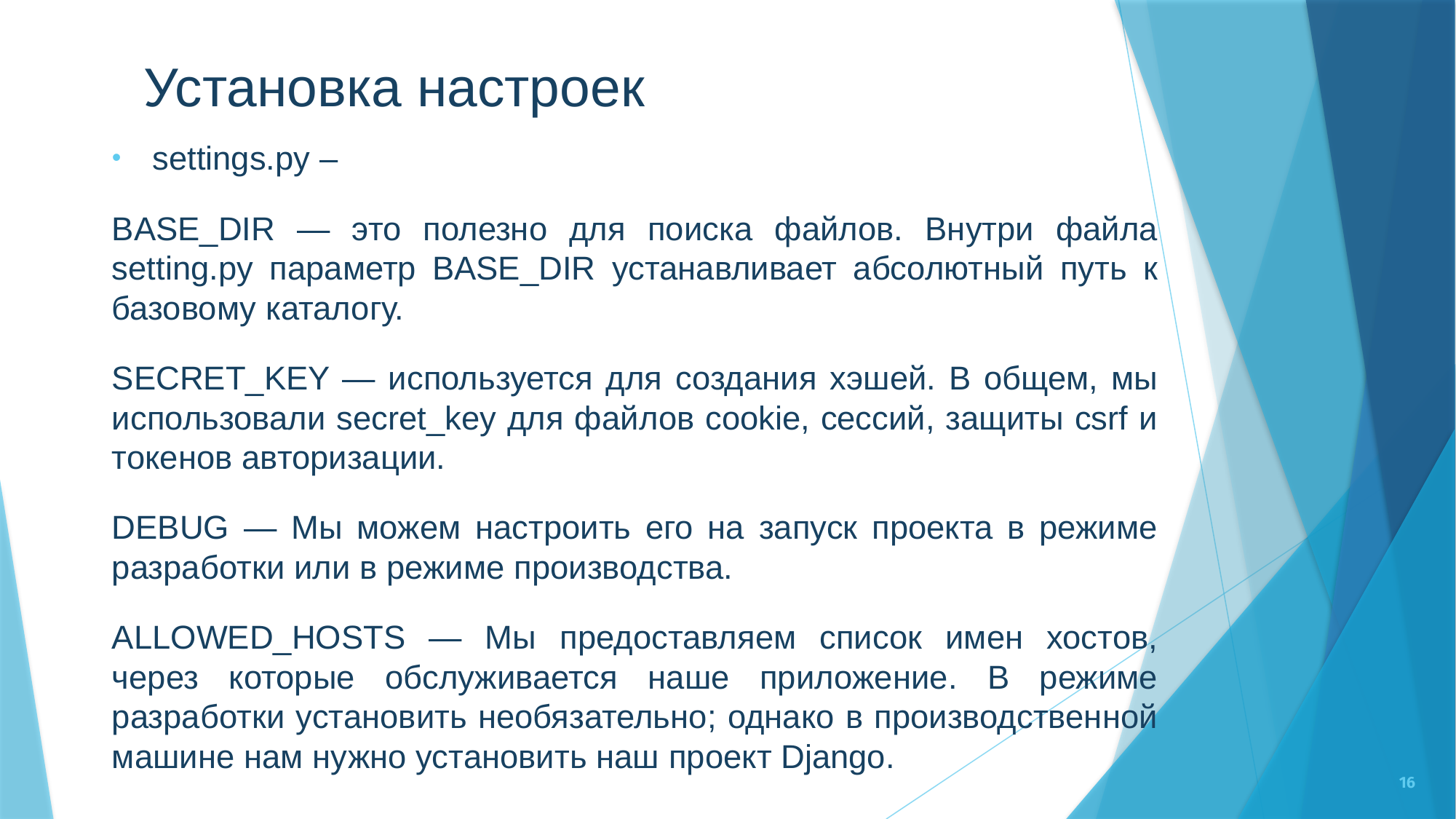

# Установка настроек
settings.py –
BASE_DIR — это полезно для поиска файлов. Внутри файла setting.py параметр BASE_DIR устанавливает абсолютный путь к базовому каталогу.
SECRET_KEY — используется для создания хэшей. В общем, мы использовали secret_key для файлов cookie, сессий, защиты csrf и токенов авторизации.
DEBUG — Мы можем настроить его на запуск проекта в режиме разработки или в режиме производства.
ALLOWED_HOSTS — Мы предоставляем список имен хостов, через которые обслуживается наше приложение. В режиме разработки установить необязательно; однако в производственной машине нам нужно установить наш проект Django.

16